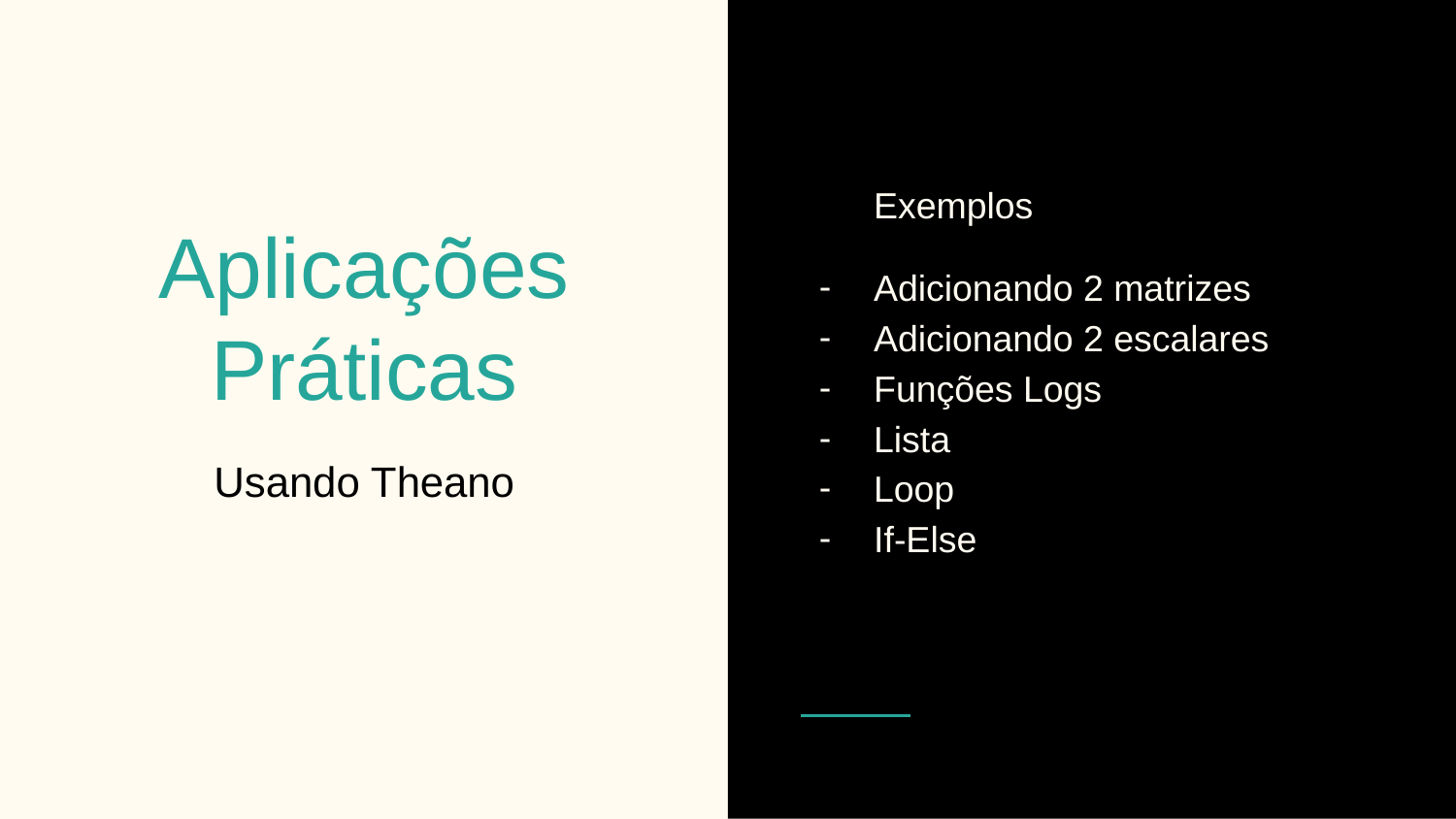

Exemplos
Adicionando 2 matrizes
Adicionando 2 escalares
Funções Logs
Lista
Loop
If-Else

# Aplicações Práticas
Usando Theano